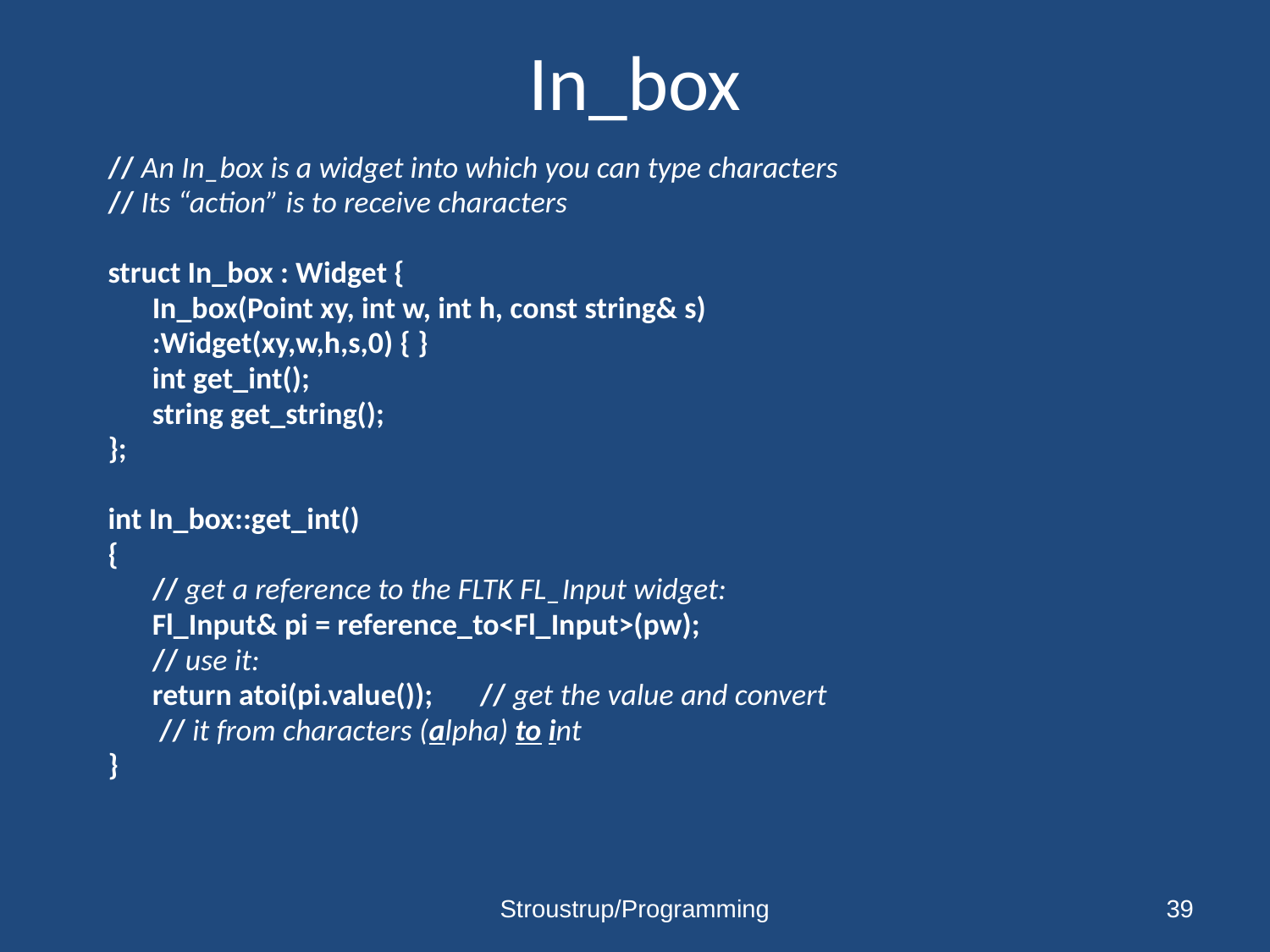

# In_box
// An In_box is a widget into which you can type characters
// Its “action” is to receive characters

struct In_box : Widget {
	In_box(Point xy, int w, int h, const string& s)
		:Widget(xy,w,h,s,0) { }
	int get_int();
	string get_string();
};

int In_box::get_int()
{
	// get a reference to the FLTK FL_Input widget:
	Fl_Input& pi = reference_to<Fl_Input>(pw);
	// use it:
	return atoi(pi.value());  	// get the value and convert
				 // it from characters (alpha) to int
}

Stroustrup/Programming
39